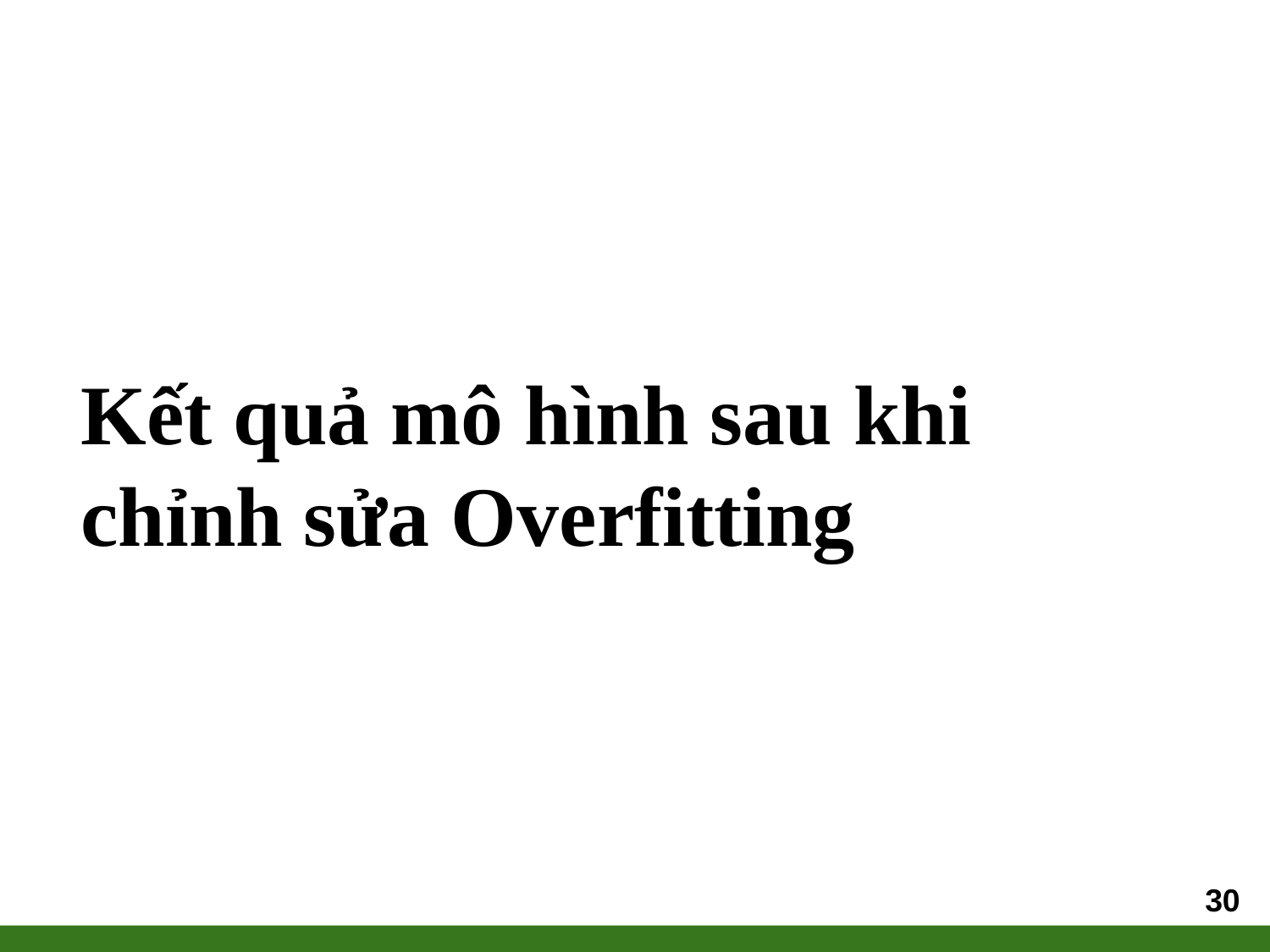

# Kết quả mô hình sau khi chỉnh sửa Overfitting
30